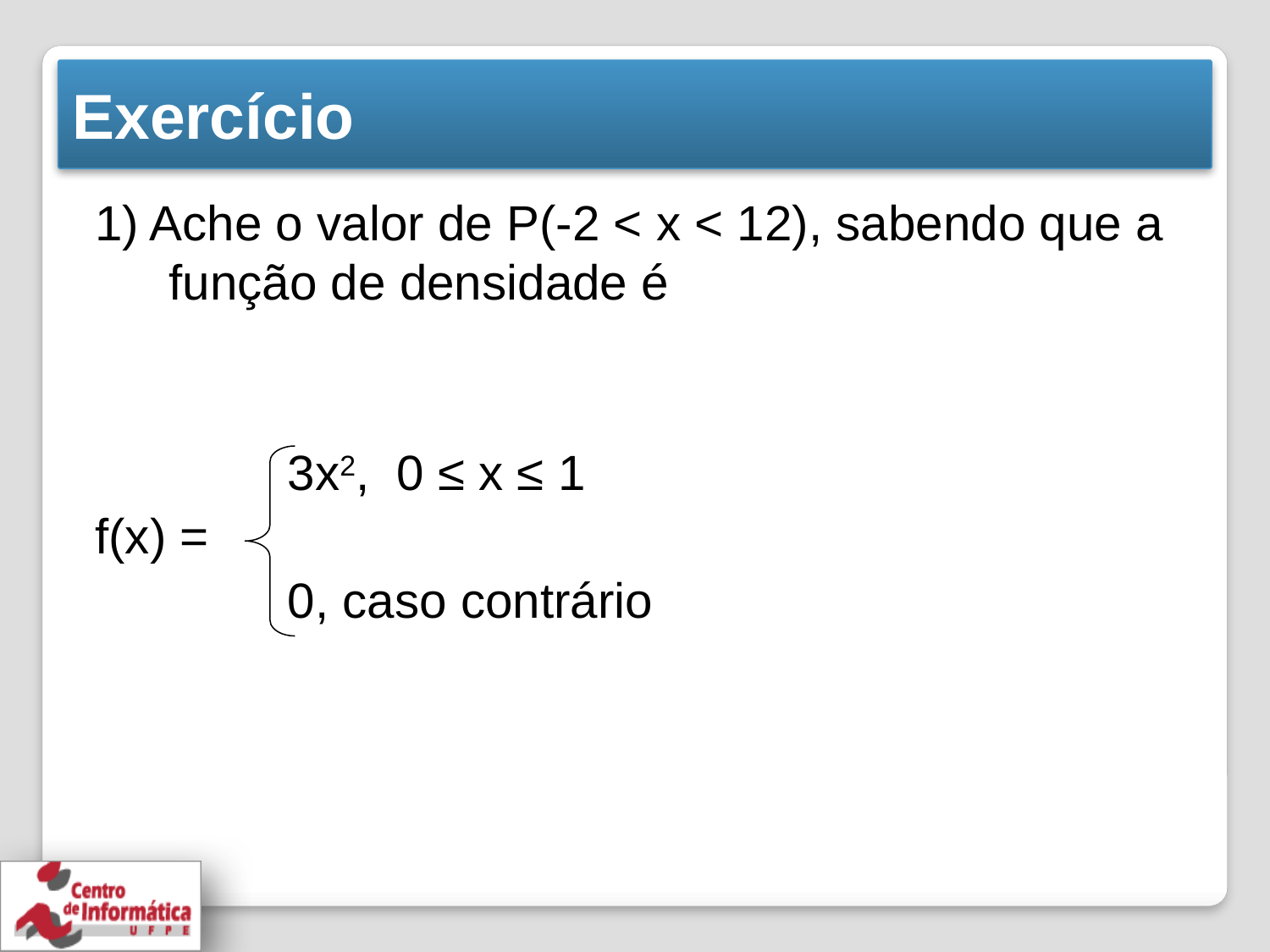

# Exercício
1) Ache o valor de P(-2 < x < 12), sabendo que a função de densidade é

              3x2,  0 ≤ x ≤ 1
f(x) =
              0, caso contrário